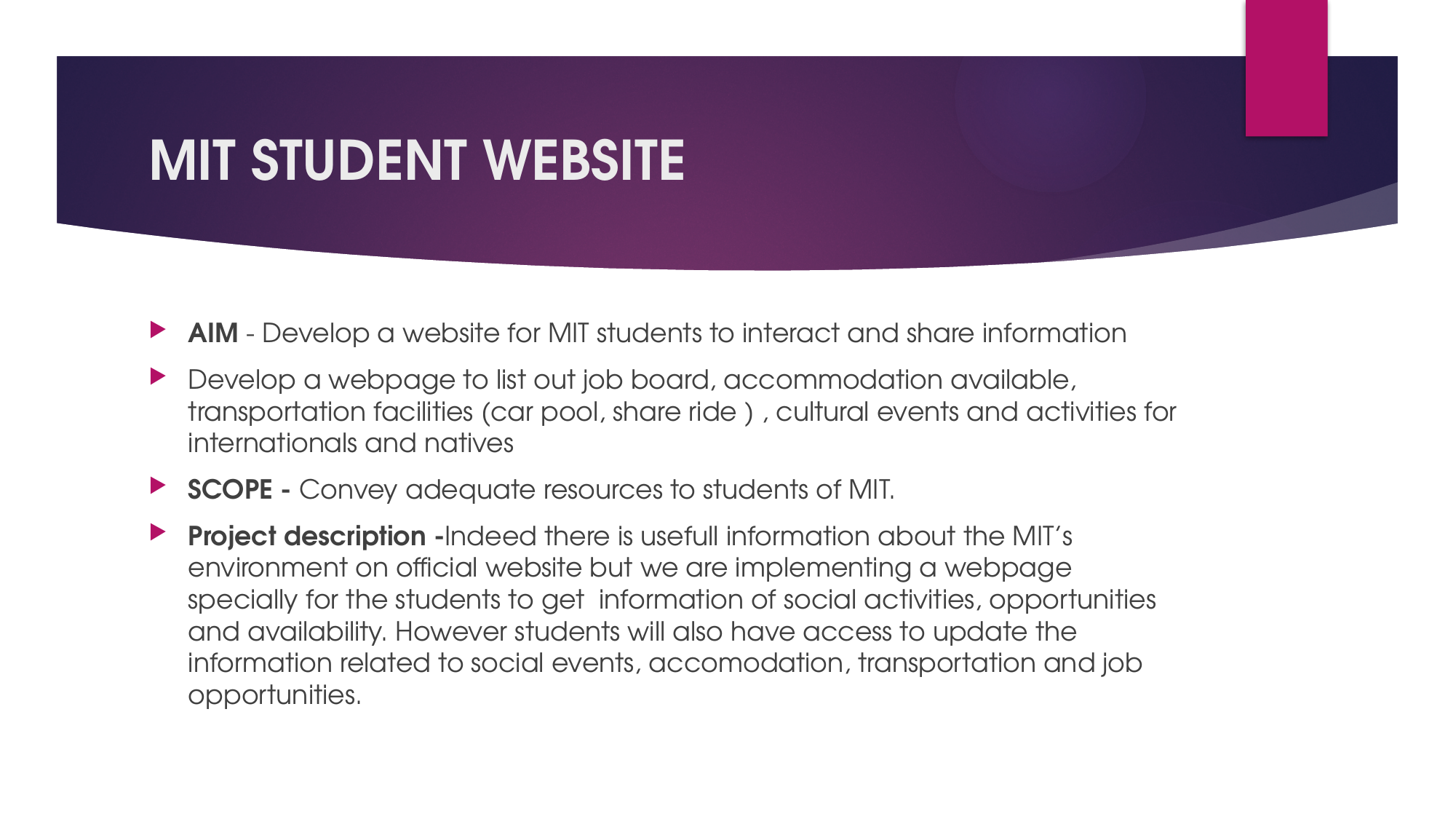

# MIT STUDENT WEBSITE
AIM - Develop a website for MIT students to interact and share information
Develop a webpage to list out job board, accommodation available, transportation facilities (car pool, share ride ) , cultural events and activities for internationals and natives
SCOPE - Convey adequate resources to students of MIT.
Project description -Indeed there is usefull information about the MIT’s environment on official website but we are implementing a webpage specially for the students to get  information of social activities, opportunities and availability. However students will also have access to update the information related to social events, accomodation, transportation and job opportunities.